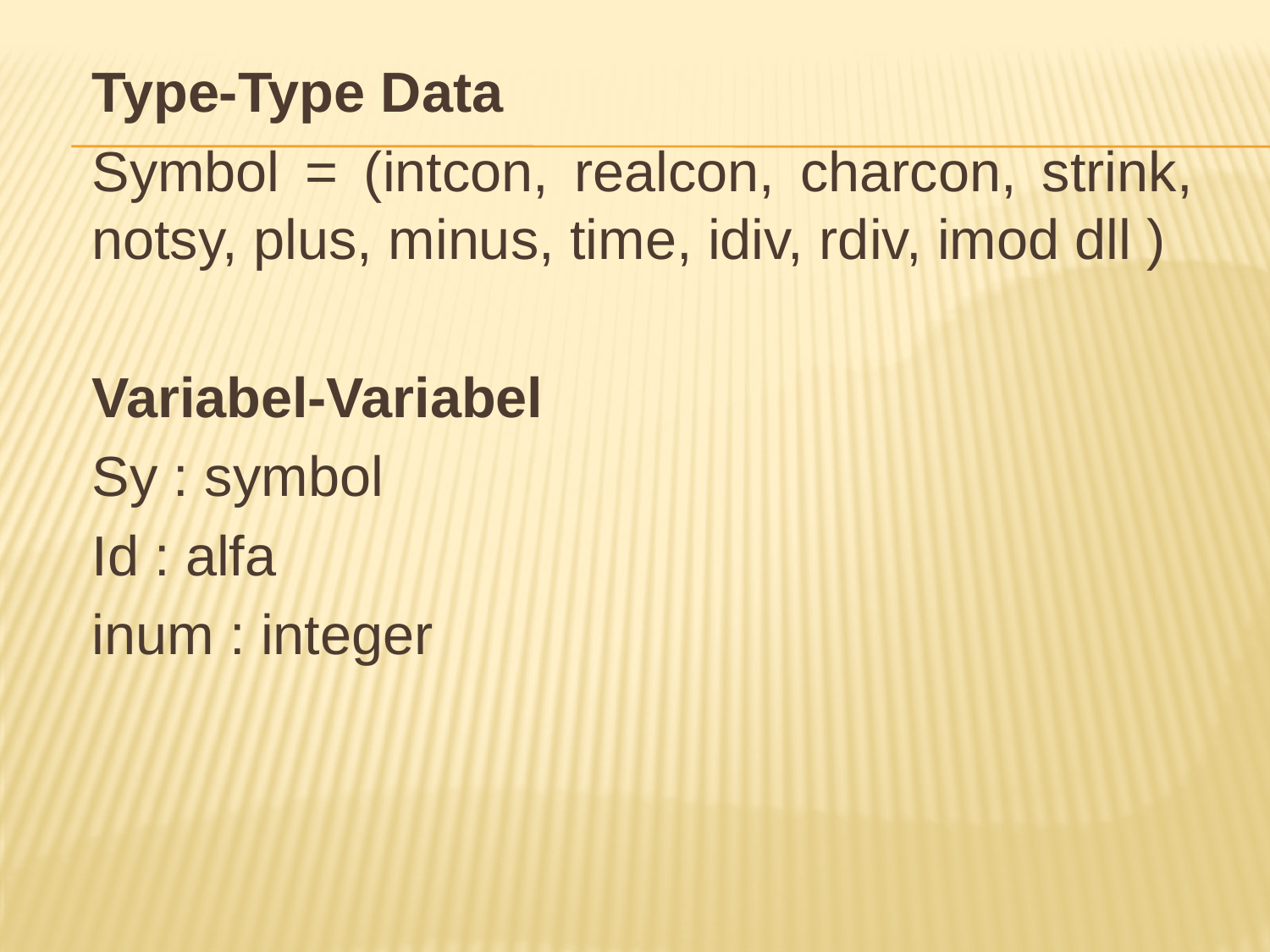

Type-Type Data
Symbol = (intcon, realcon, charcon, strink, notsy, plus, minus, time, idiv, rdiv, imod dll )

Variabel-Variabel
Sy : symbol
Id : alfa
inum : integer